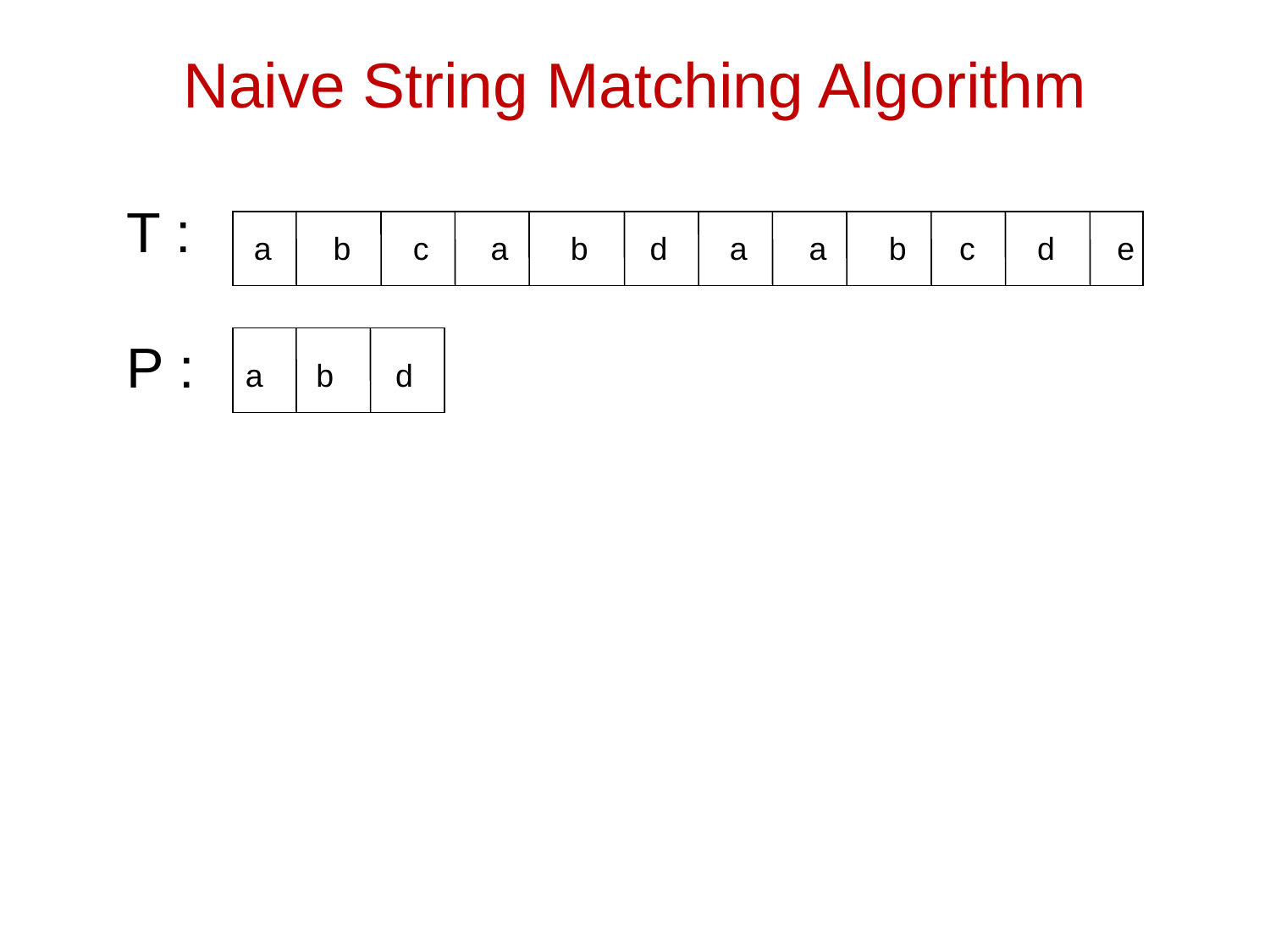

# Naive String Matching Algorithm
T :

P :

a       b       c       a       b       d       a       a       b      c       d       e

a      b       d